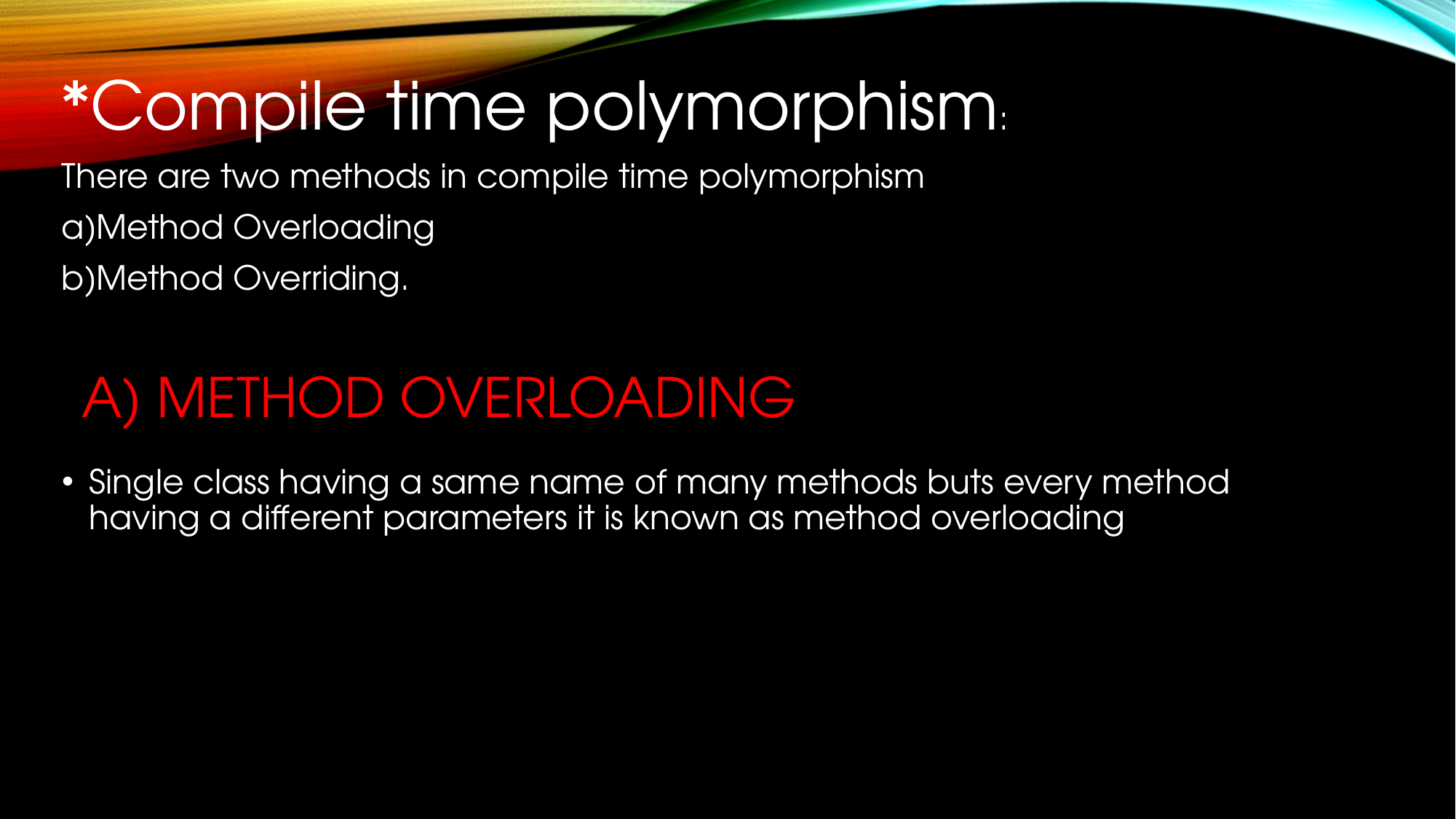

*Compile time polymorphism:
There are two methods in compile time polymorphism
a)Method Overloading
b)Method Overriding.

# a) Method Overloading
Single class having a same name of many methods buts every method having a different parameters it is known as method overloading